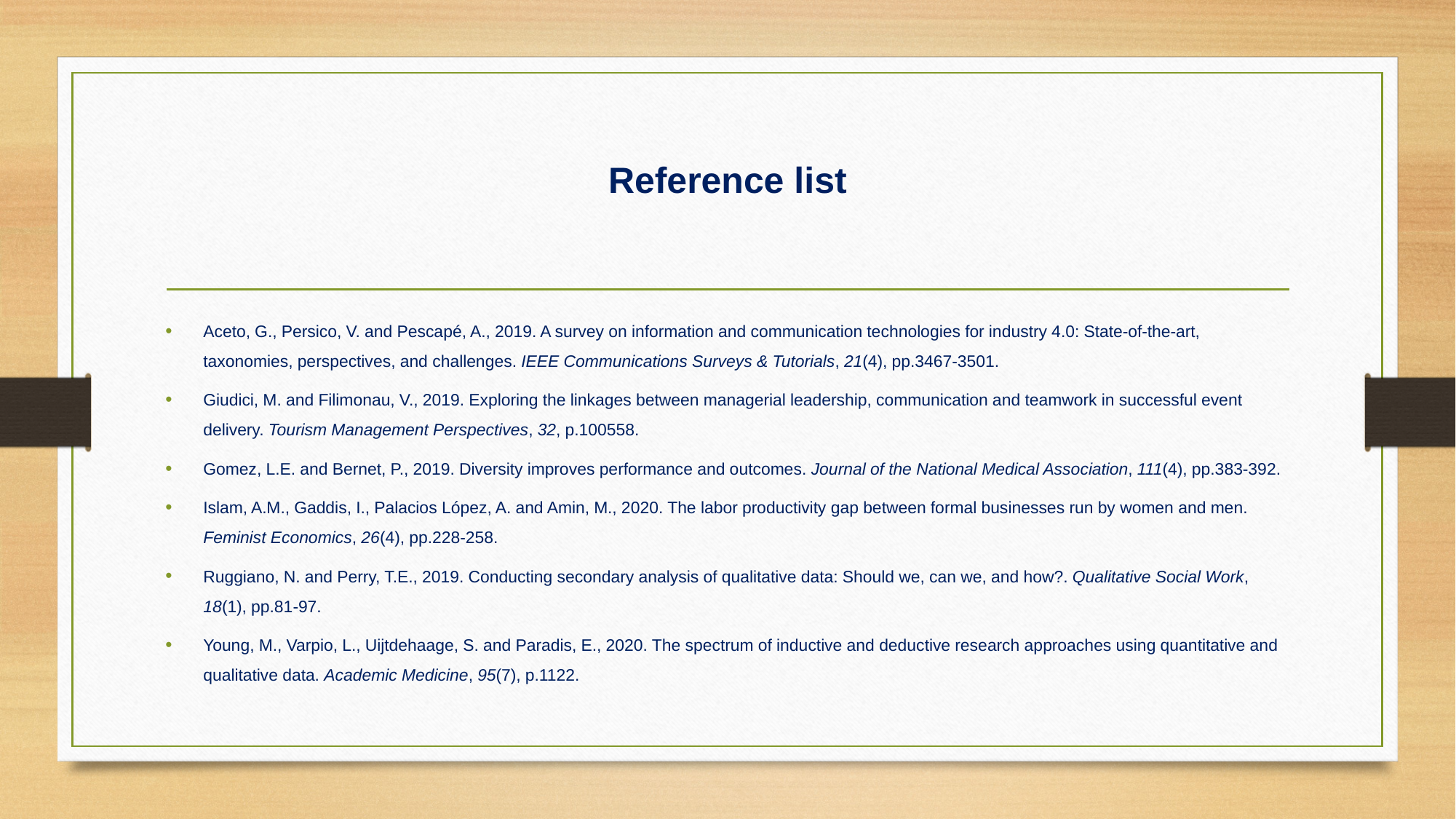

# Reference list
Aceto, G., Persico, V. and Pescapé, A., 2019. A survey on information and communication technologies for industry 4.0: State-of-the-art, taxonomies, perspectives, and challenges. IEEE Communications Surveys & Tutorials, 21(4), pp.3467-3501.
Giudici, M. and Filimonau, V., 2019. Exploring the linkages between managerial leadership, communication and teamwork in successful event delivery. Tourism Management Perspectives, 32, p.100558.
Gomez, L.E. and Bernet, P., 2019. Diversity improves performance and outcomes. Journal of the National Medical Association, 111(4), pp.383-392.
Islam, A.M., Gaddis, I., Palacios López, A. and Amin, M., 2020. The labor productivity gap between formal businesses run by women and men. Feminist Economics, 26(4), pp.228-258.
Ruggiano, N. and Perry, T.E., 2019. Conducting secondary analysis of qualitative data: Should we, can we, and how?. Qualitative Social Work, 18(1), pp.81-97.
Young, M., Varpio, L., Uijtdehaage, S. and Paradis, E., 2020. The spectrum of inductive and deductive research approaches using quantitative and qualitative data. Academic Medicine, 95(7), p.1122.